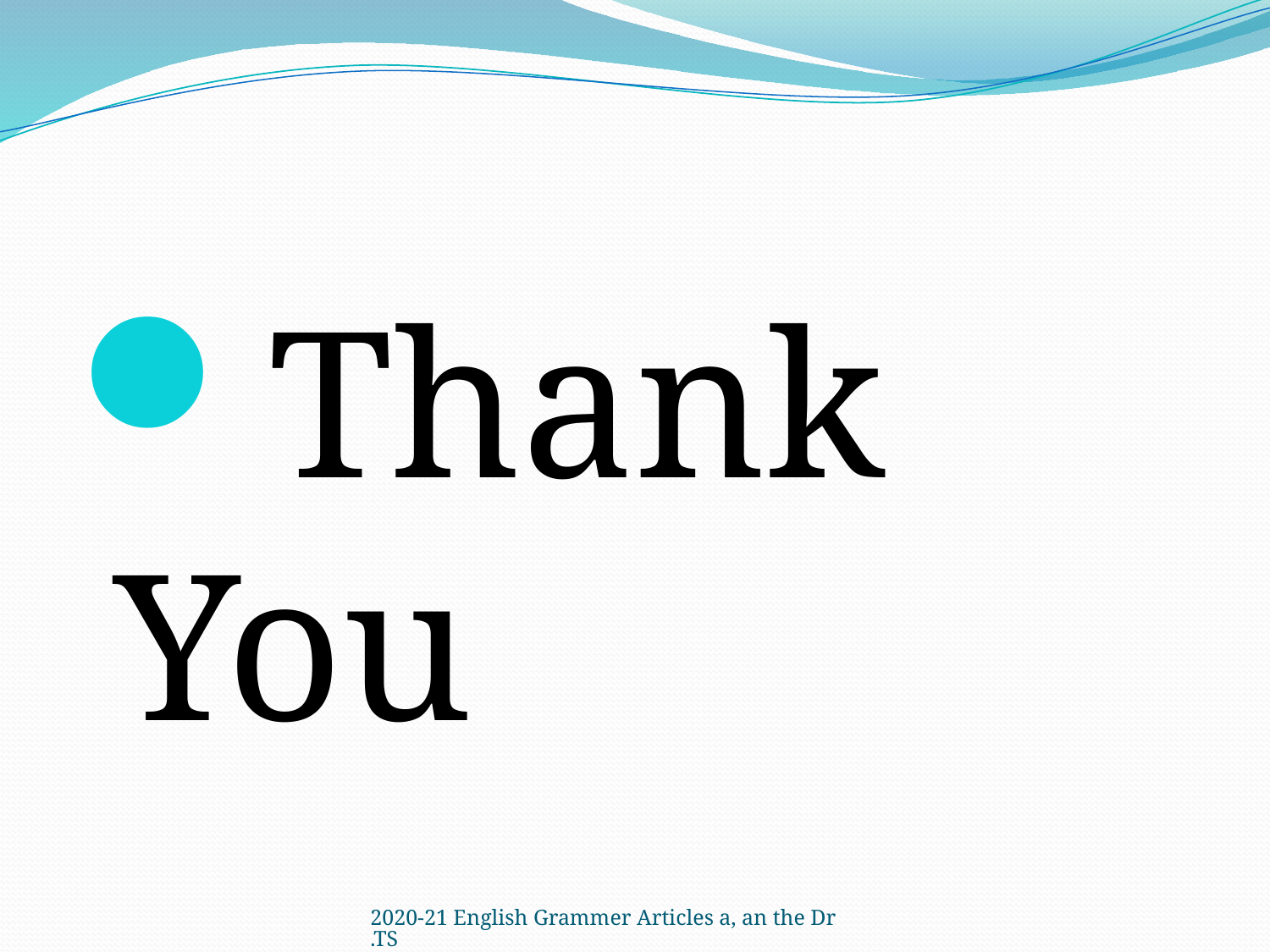

#
Thank You
2020-21 English Grammer Articles a, an the Dr.TS